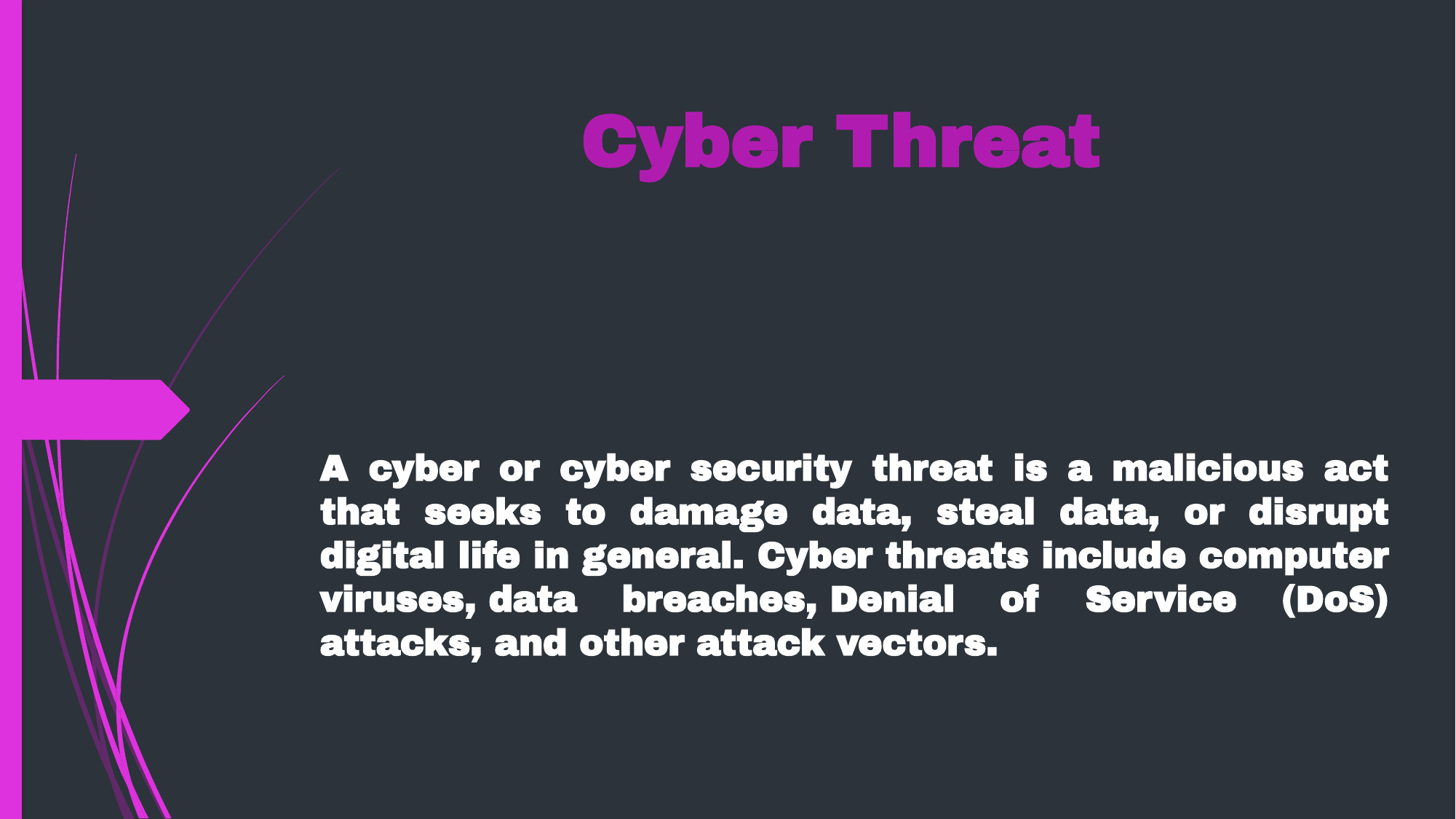

# Cyber Threat
A cyber or cyber security threat is a malicious act that seeks to damage data, steal data, or disrupt digital life in general. Cyber threats include computer viruses, data breaches, Denial of Service (DoS) attacks, and other attack vectors.